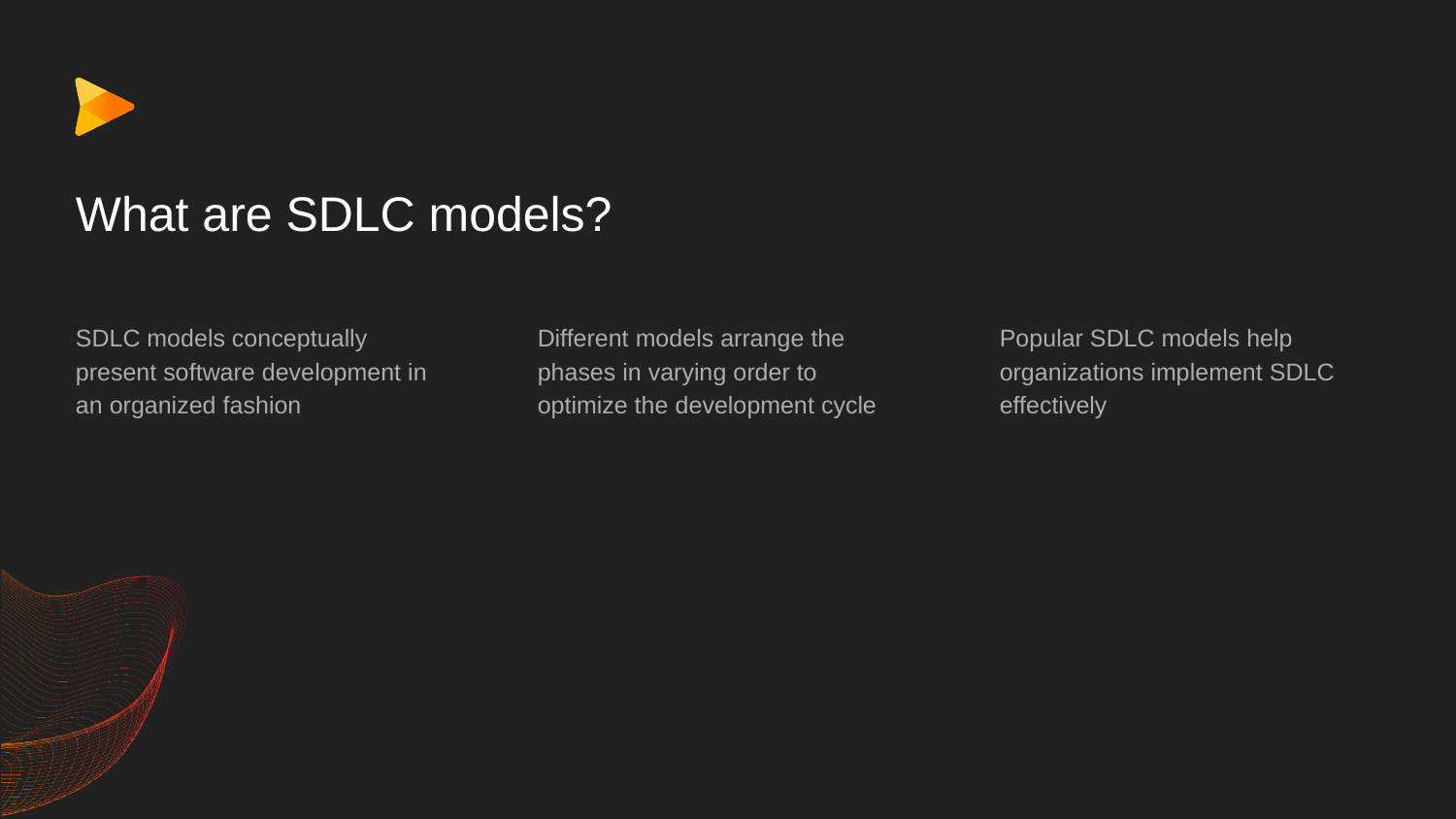

# What are SDLC models?
SDLC models conceptually present software development in an organized fashion
Different models arrange the phases in varying order to optimize the development cycle
Popular SDLC models help organizations implement SDLC effectively